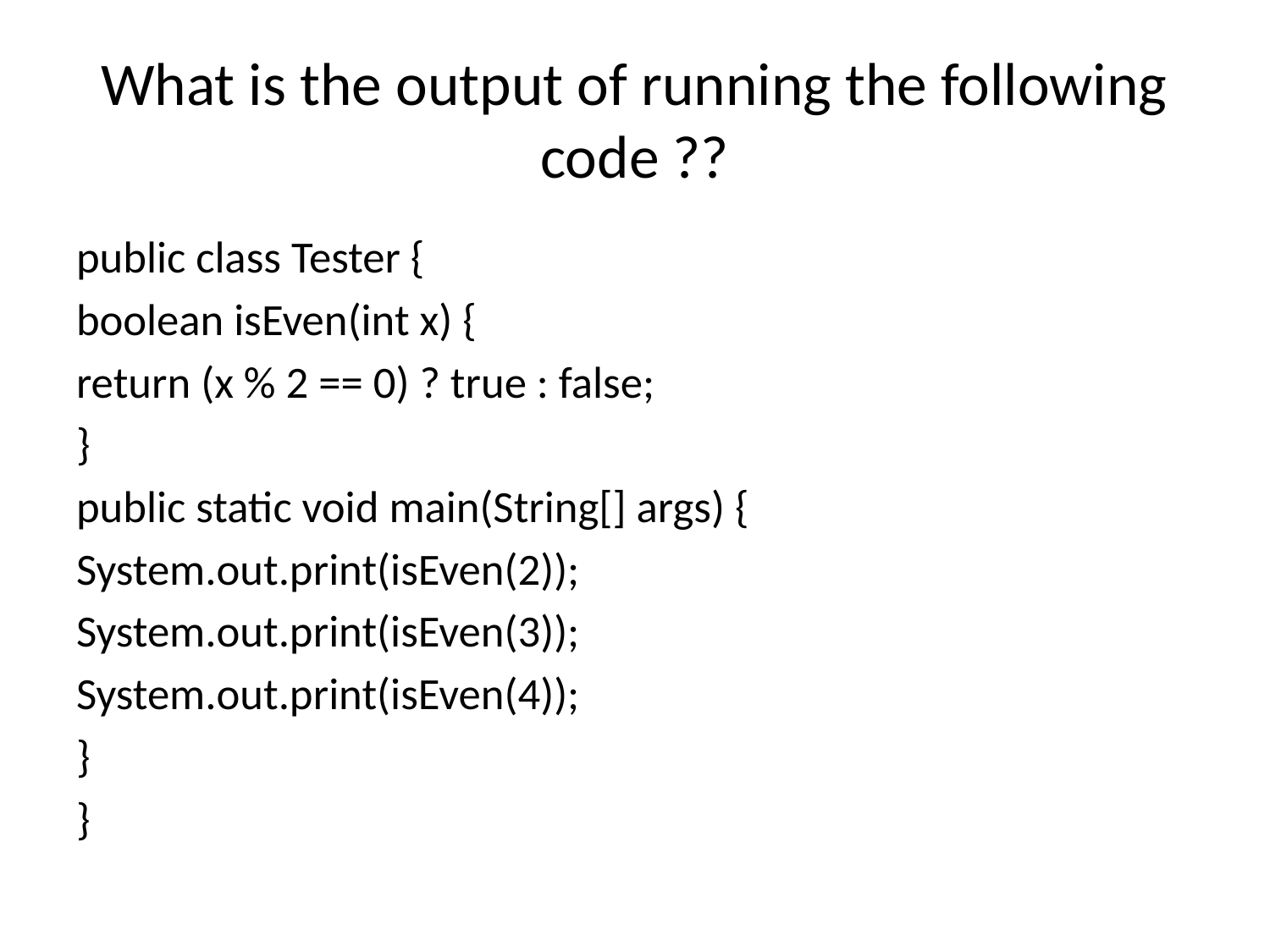

# What is the output of running the following code ??
public class Tester {
boolean isEven(int x) {
return (x % 2 == 0) ? true : false;
}
public static void main(String[] args) {
System.out.print(isEven(2));
System.out.print(isEven(3));
System.out.print(isEven(4));
}
}